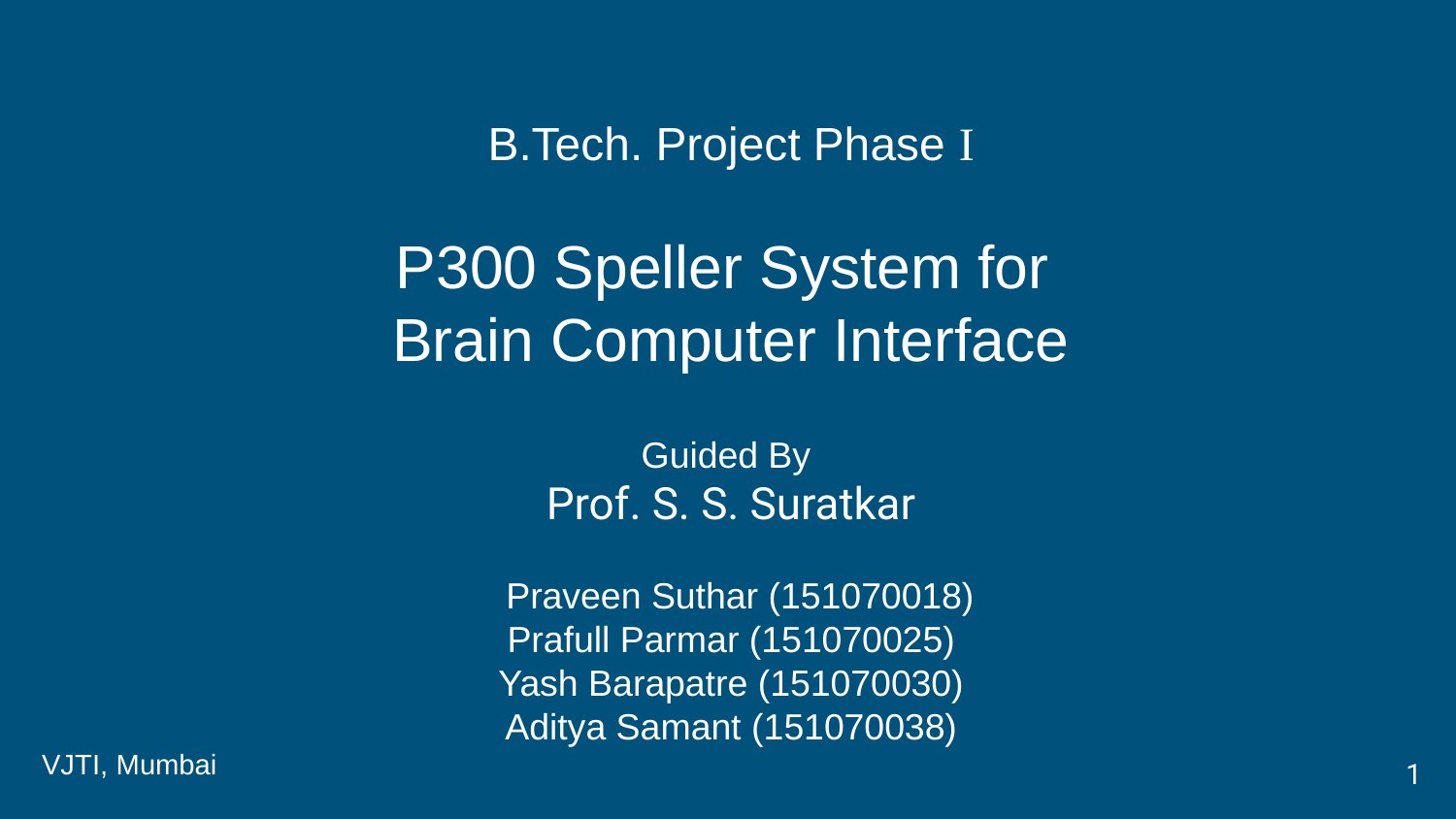

B.Tech. Project Phase I

P300 Speller System for
Brain Computer Interface

Guided By
Prof. S. S. Suratkar

     Praveen Suthar (151070018)
Prafull Parmar (151070025)
Yash Barapatre (151070030)
Aditya Samant (151070038)

1